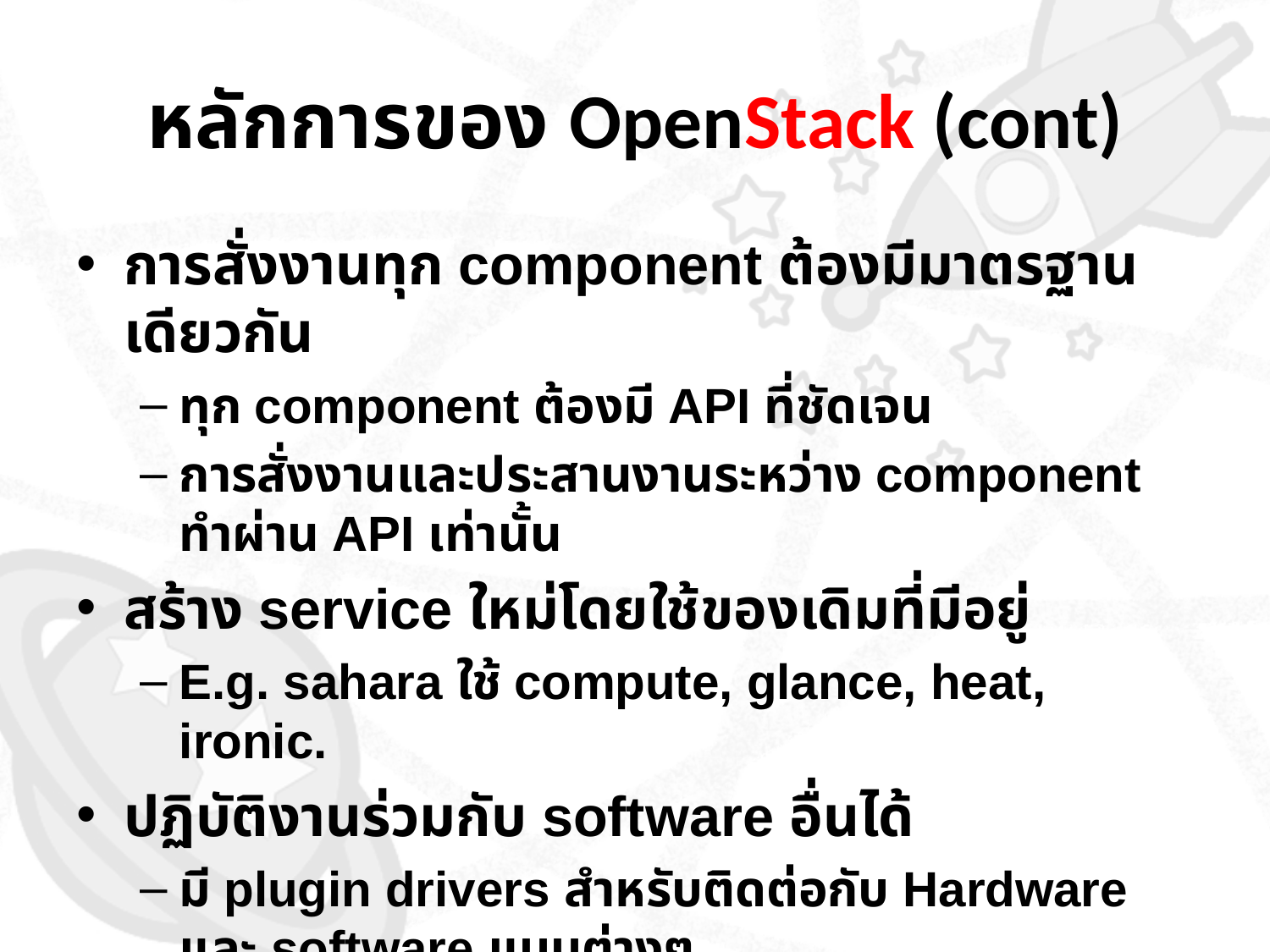

# หลักการของ OpenStack (cont)
การสั่งงานทุก component ต้องมีมาตรฐานเดียวกัน
ทุก component ต้องมี API ที่ชัดเจน
การสั่งงานและประสานงานระหว่าง component ทำผ่าน API เท่านั้น
สร้าง service ใหม่โดยใช้ของเดิมที่มีอยู่
E.g. sahara ใช้ compute, glance, heat, ironic.
ปฏิบัติงานร่วมกับ software อื่นได้
มี plugin drivers สำหรับติดต่อกับ Hardware และ software แบบต่างๆ
เชื่อมต่อและทำงานร่วมกันกับเทคโนโลยีอื่นๆได้ เช่น SDN, OpenDayLight, OVN, ONOS